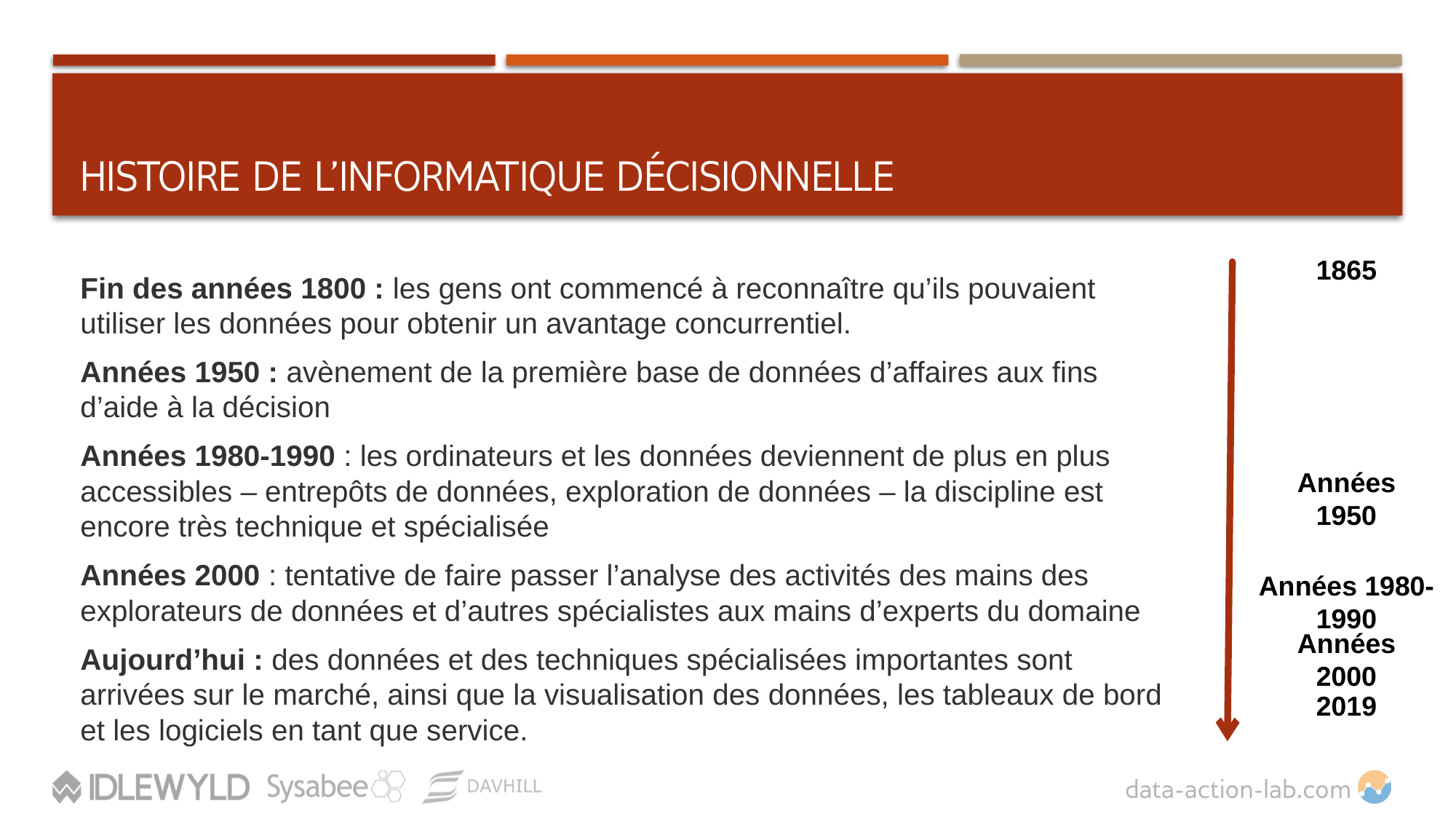

# Histoire de l’informatique décisionnelle
1865
Fin des années 1800 : les gens ont commencé à reconnaître qu’ils pouvaient utiliser les données pour obtenir un avantage concurrentiel.
Années 1950 : avènement de la première base de données d’affaires aux fins d’aide à la décision
Années 1980-1990 : les ordinateurs et les données deviennent de plus en plus accessibles – entrepôts de données, exploration de données – la discipline est encore très technique et spécialisée
Années 2000 : tentative de faire passer l’analyse des activités des mains des explorateurs de données et d’autres spécialistes aux mains d’experts du domaine
Aujourd’hui : des données et des techniques spécialisées importantes sont arrivées sur le marché, ainsi que la visualisation des données, les tableaux de bord et les logiciels en tant que service.
Années 1950
Années 1980-1990
Années 2000
2019